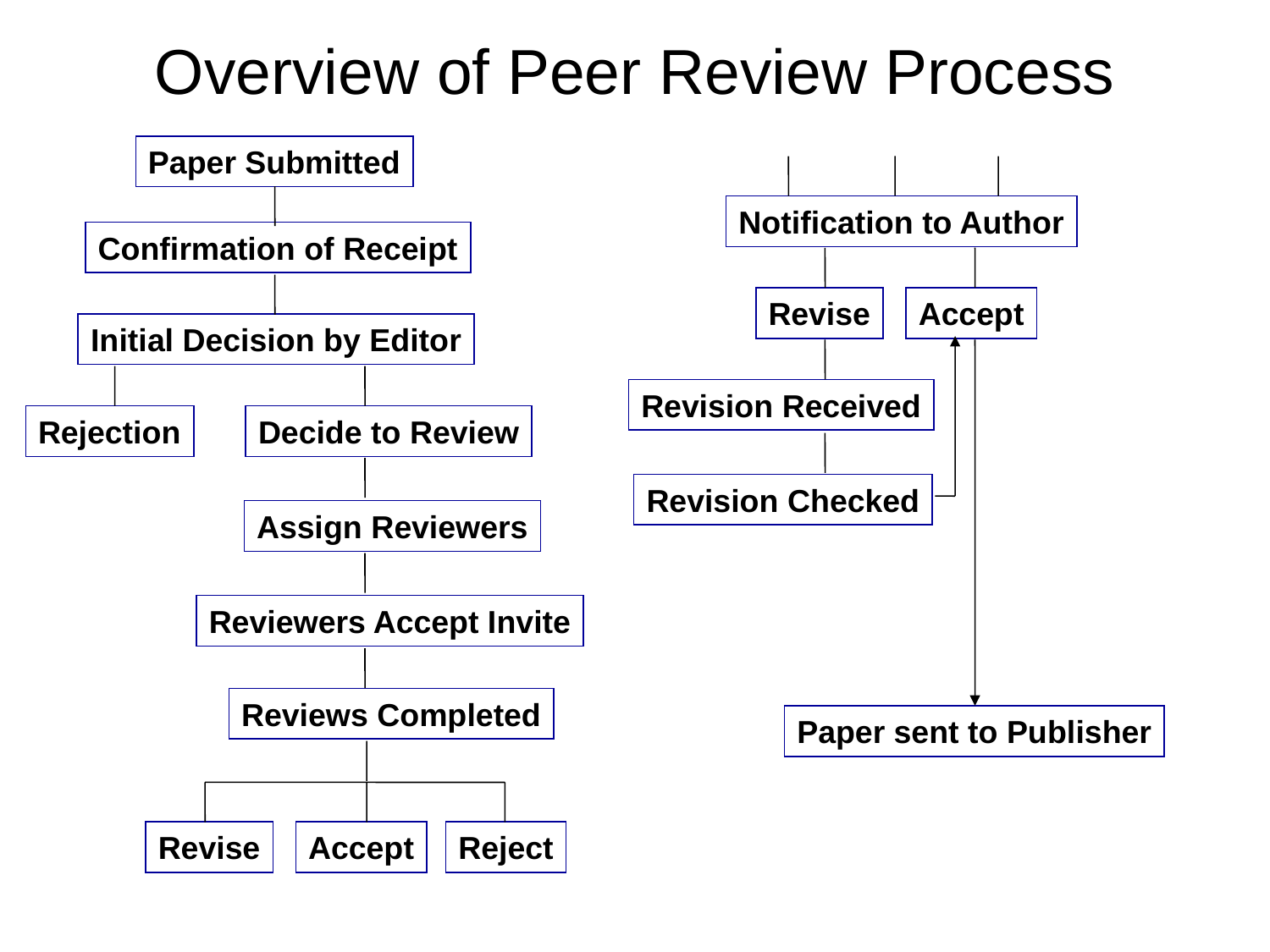

# Overview of Peer Review Process
Paper Submitted

Notification to Author
Confirmation of Receipt

Revise
Accept
Initial Decision by Editor

Revision Received
Rejection
Decide to Review

Revision Checked

Assign Reviewers

Reviewers Accept Invite

Reviews Completed
Paper sent to Publisher

Revise
Accept
Reject